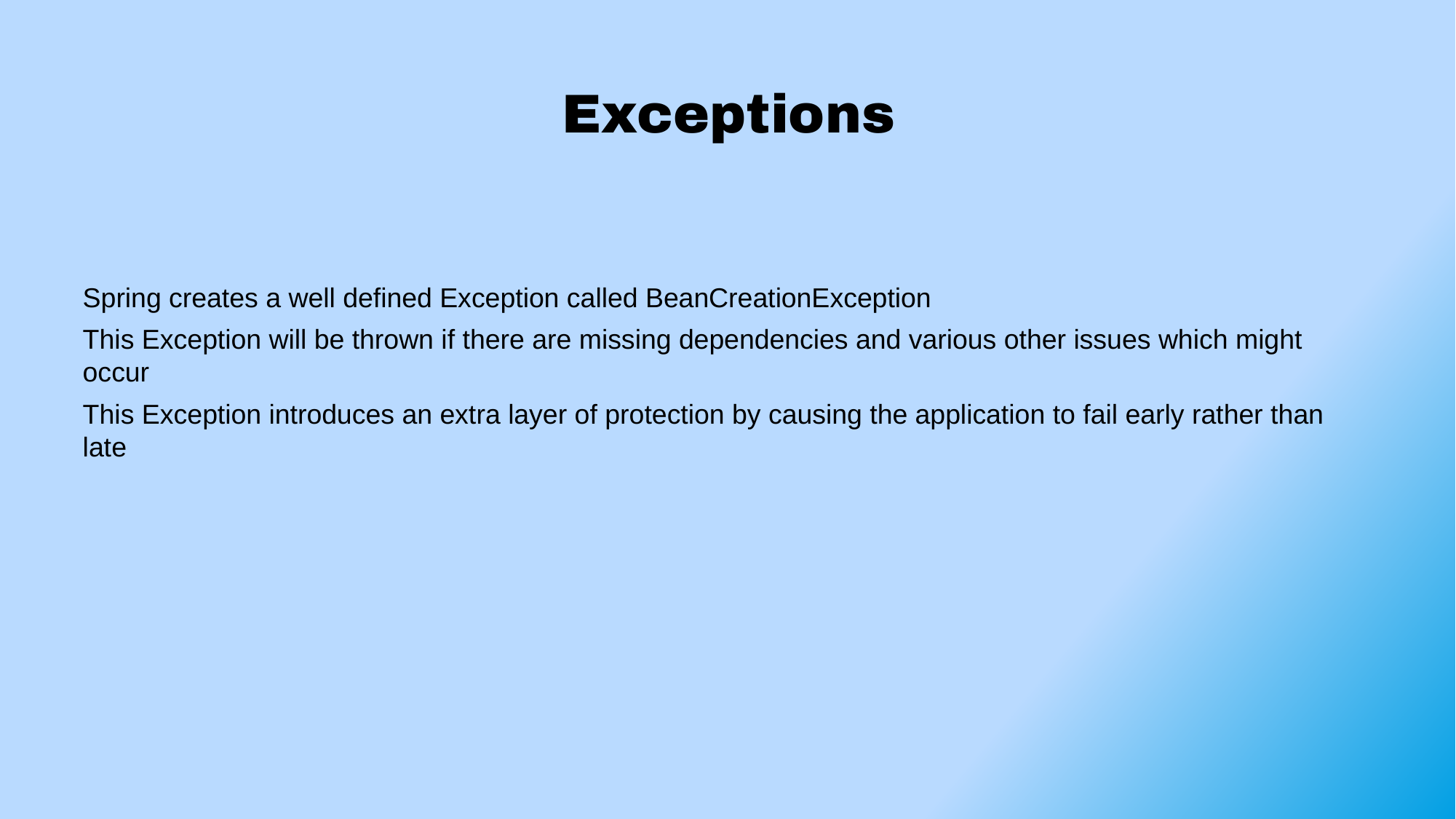

# Exceptions
Spring creates a well defined Exception called BeanCreationException
This Exception will be thrown if there are missing dependencies and various other issues which might occur
This Exception introduces an extra layer of protection by causing the application to fail early rather than late